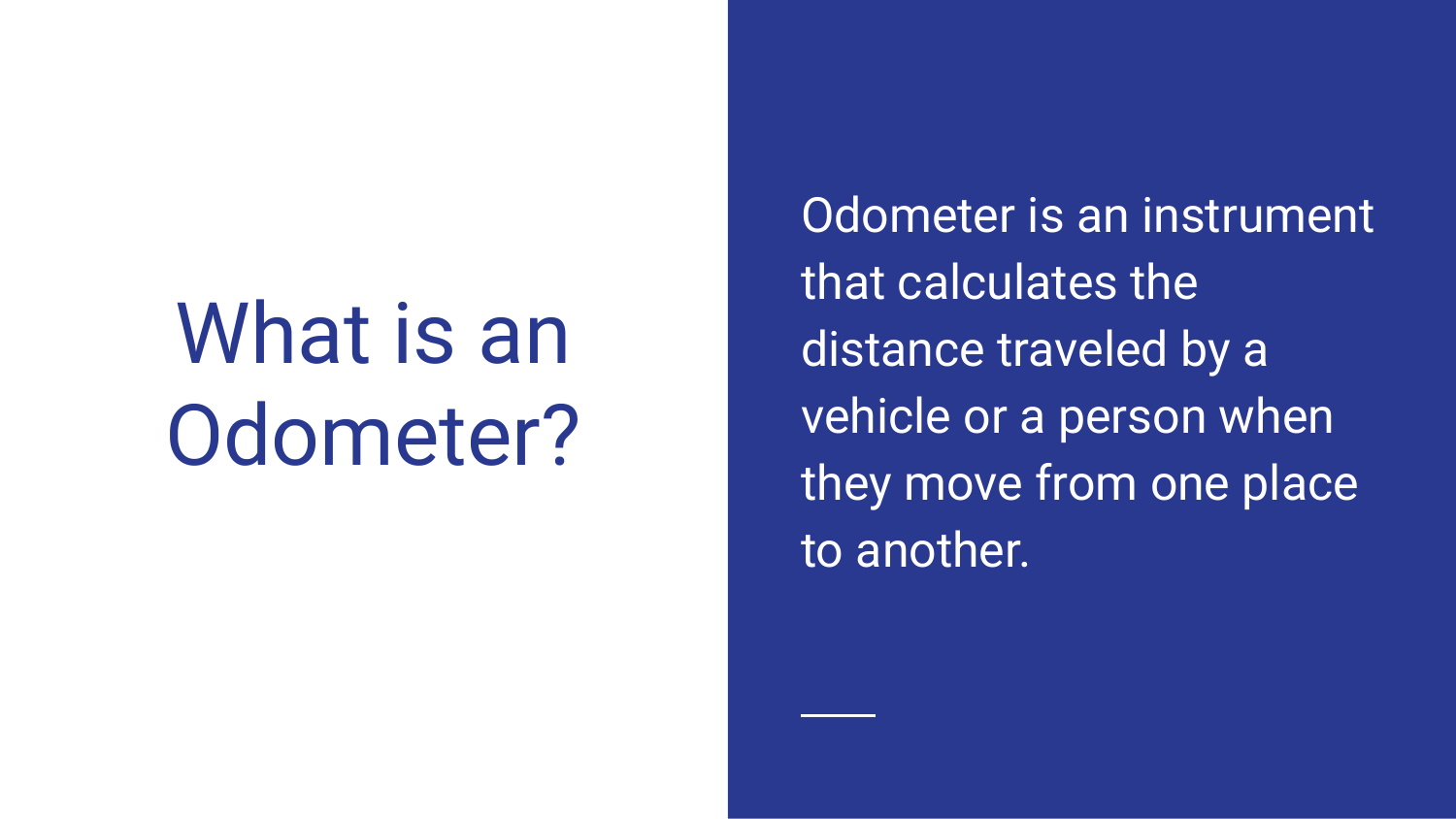

Odometer is an instrument that calculates the distance traveled by a vehicle or a person when they move from one place to another.

# What is an Odometer?